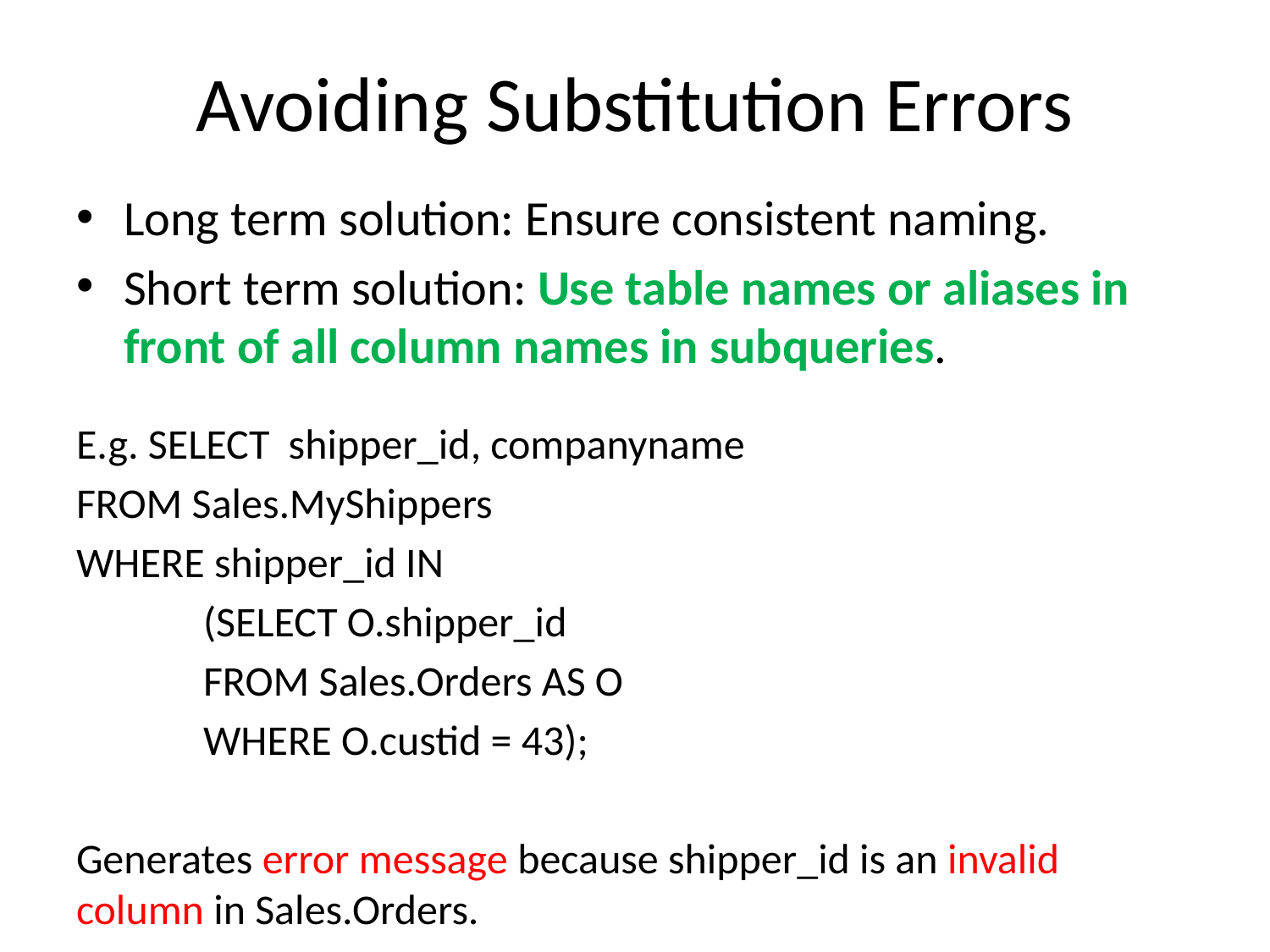

# Avoiding Substitution Errors
Long term solution: Ensure consistent naming.
Short term solution: Use table names or aliases in front of all column names in subqueries.

E.g. SELECT  shipper_id, companyname
FROM Sales.MyShippers
WHERE shipper_id IN
 	(SELECT O.shipper_id
  	FROM Sales.Orders AS O
  	WHERE O.custid = 43);

Generates error message because shipper_id is an invalid column in Sales.Orders.